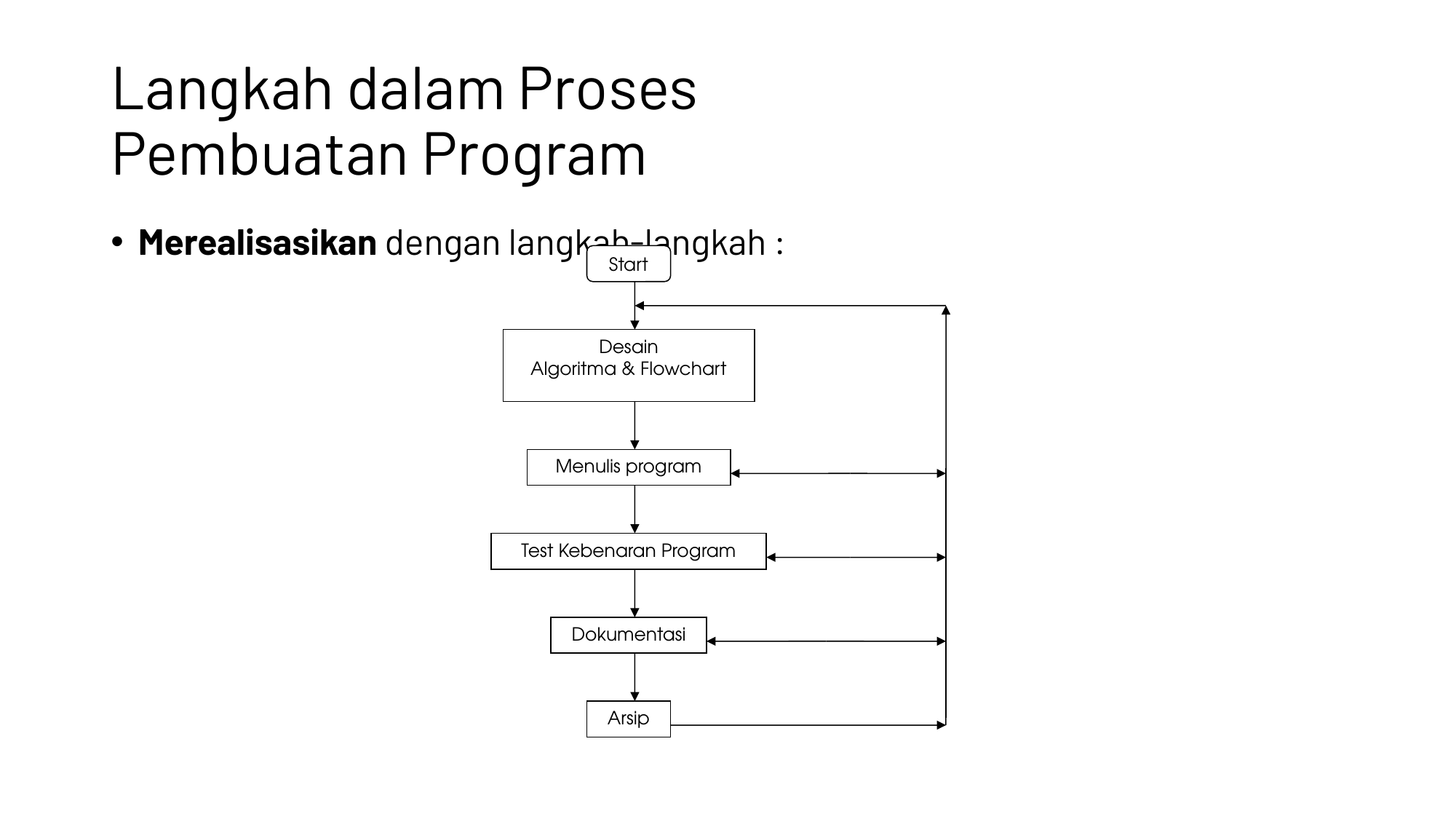

# Langkah dalam Proses Pembuatan Program
Merealisasikan dengan langkah-langkah :

Start

Desain
Algoritma & Flowchart

Menulis program

Test Kebenaran Program

Dokumentasi

Arsip